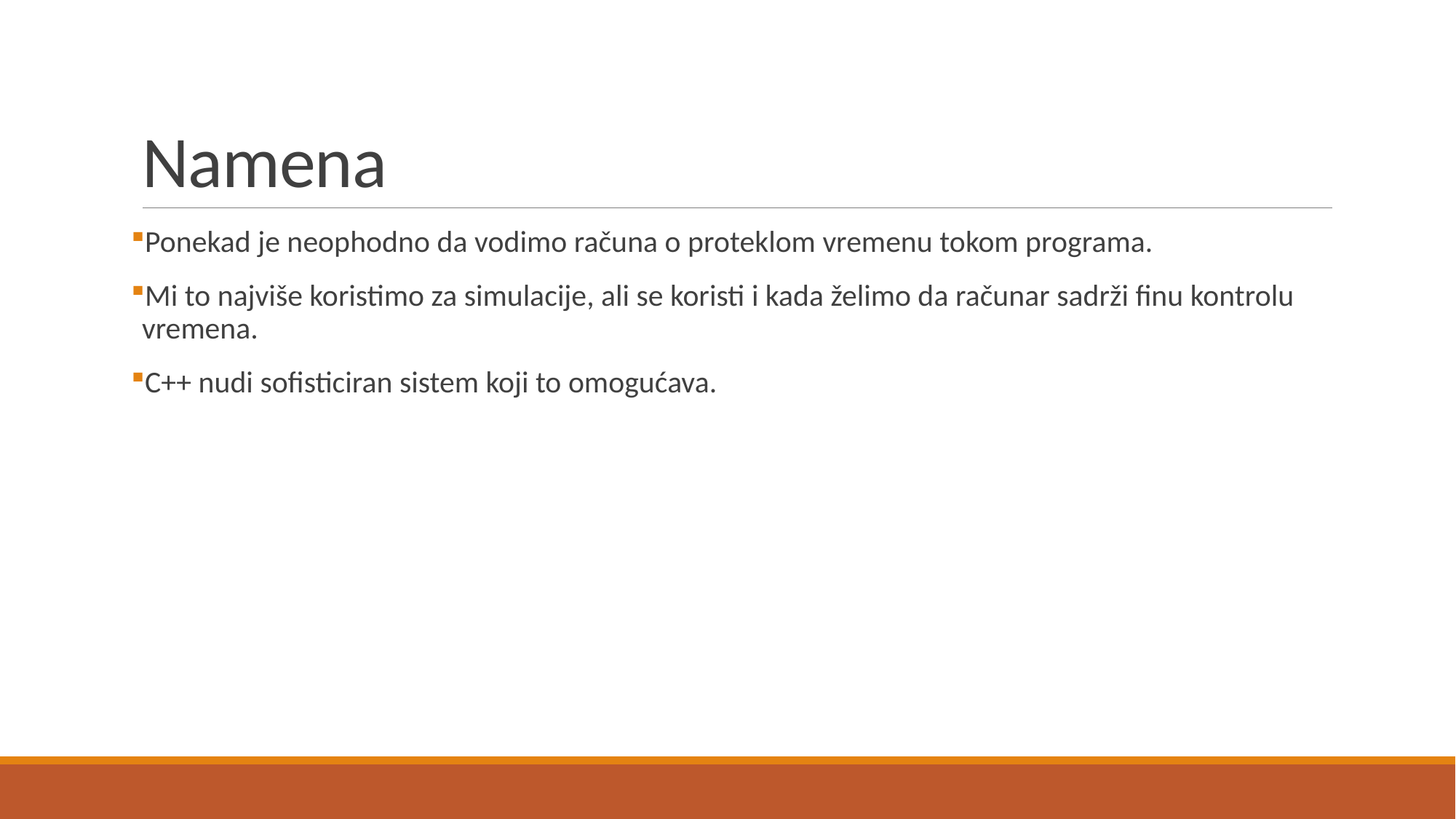

# Namena
Ponekad je neophodno da vodimo računa o proteklom vremenu tokom programa.
Mi to najviše koristimo za simulacije, ali se koristi i kada želimo da računar sadrži finu kontrolu vremena.
C++ nudi sofisticiran sistem koji to omogućava.